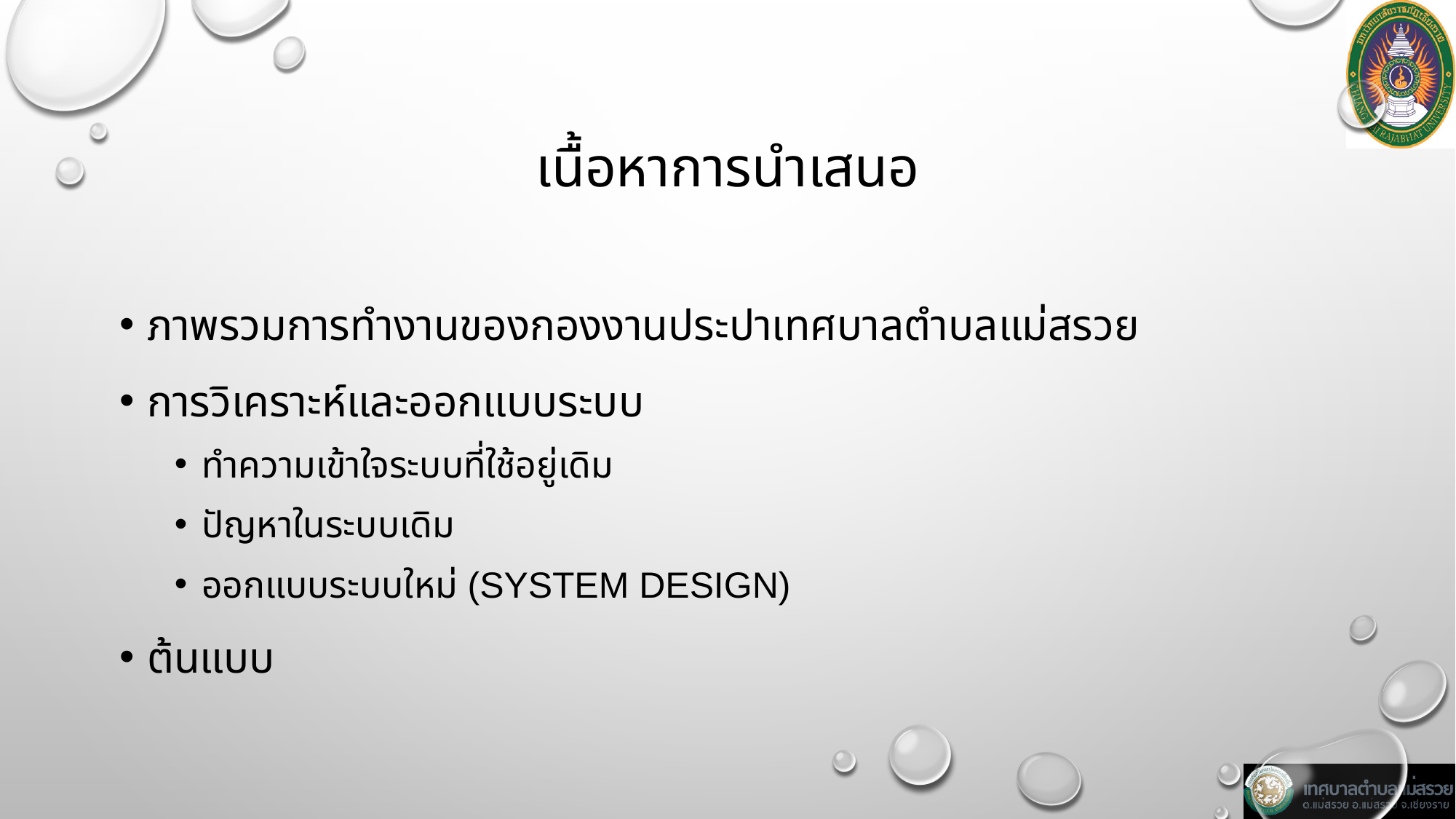

# เนื้อหาการนำเสนอ
ภาพรวมการทำงานของกองงานประปาเทศบาลตำบลแม่สรวย
การวิเคราะห์และออกแบบระบบ
ทำความเข้าใจระบบที่ใช้อยู่เดิม
ปัญหาในระบบเดิม
ออกแบบระบบใหม่ (System design)
ต้นแบบ